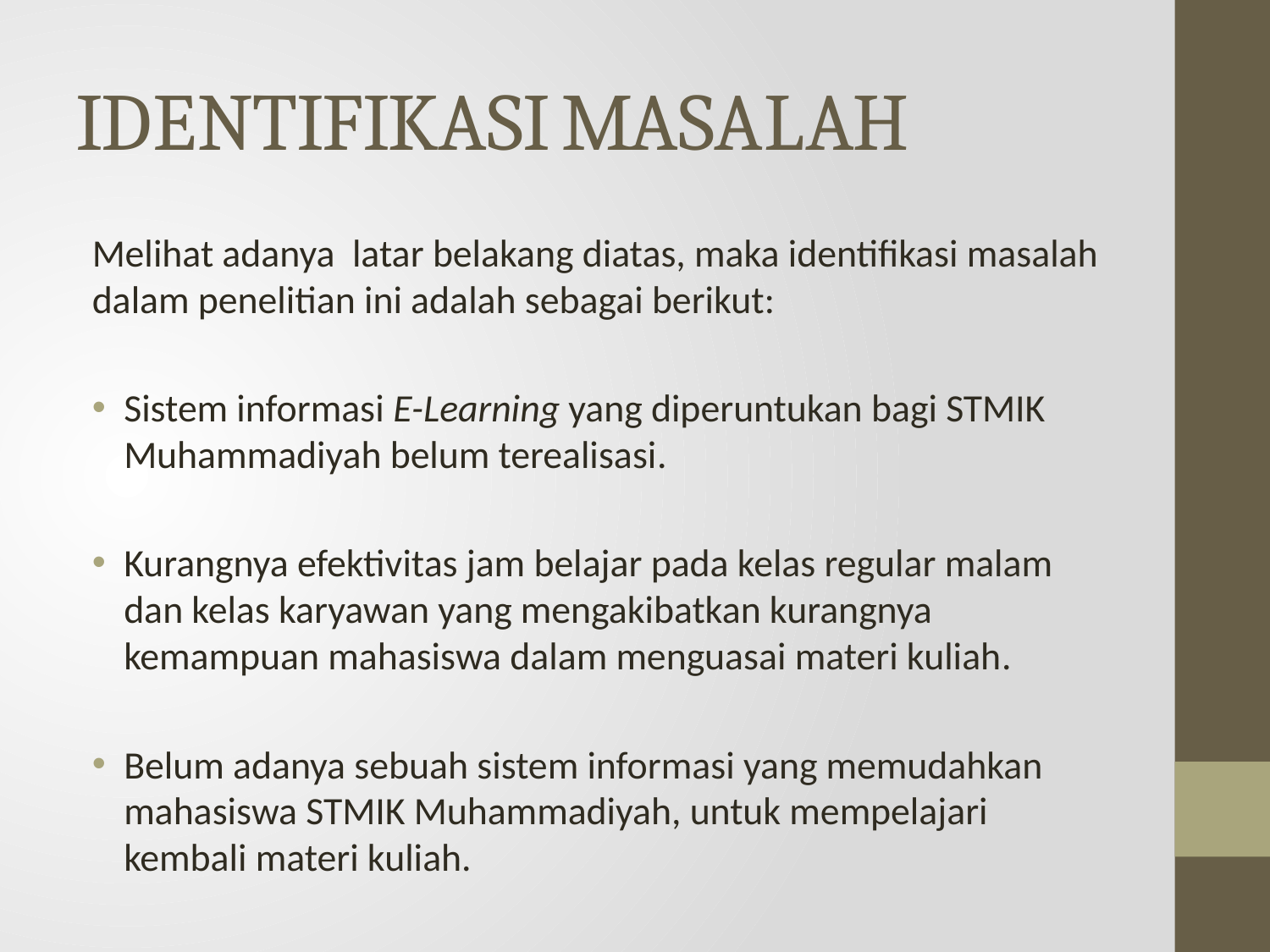

# IDENTIFIKASI MASALAH
Melihat adanya  latar belakang diatas, maka identifikasi masalah dalam penelitian ini adalah sebagai berikut:

Sistem informasi E-Learning yang diperuntukan bagi STMIK Muhammadiyah belum terealisasi.

Kurangnya efektivitas jam belajar pada kelas regular malam dan kelas karyawan yang mengakibatkan kurangnya kemampuan mahasiswa dalam menguasai materi kuliah.

Belum adanya sebuah sistem informasi yang memudahkan mahasiswa STMIK Muhammadiyah, untuk mempelajari kembali materi kuliah.